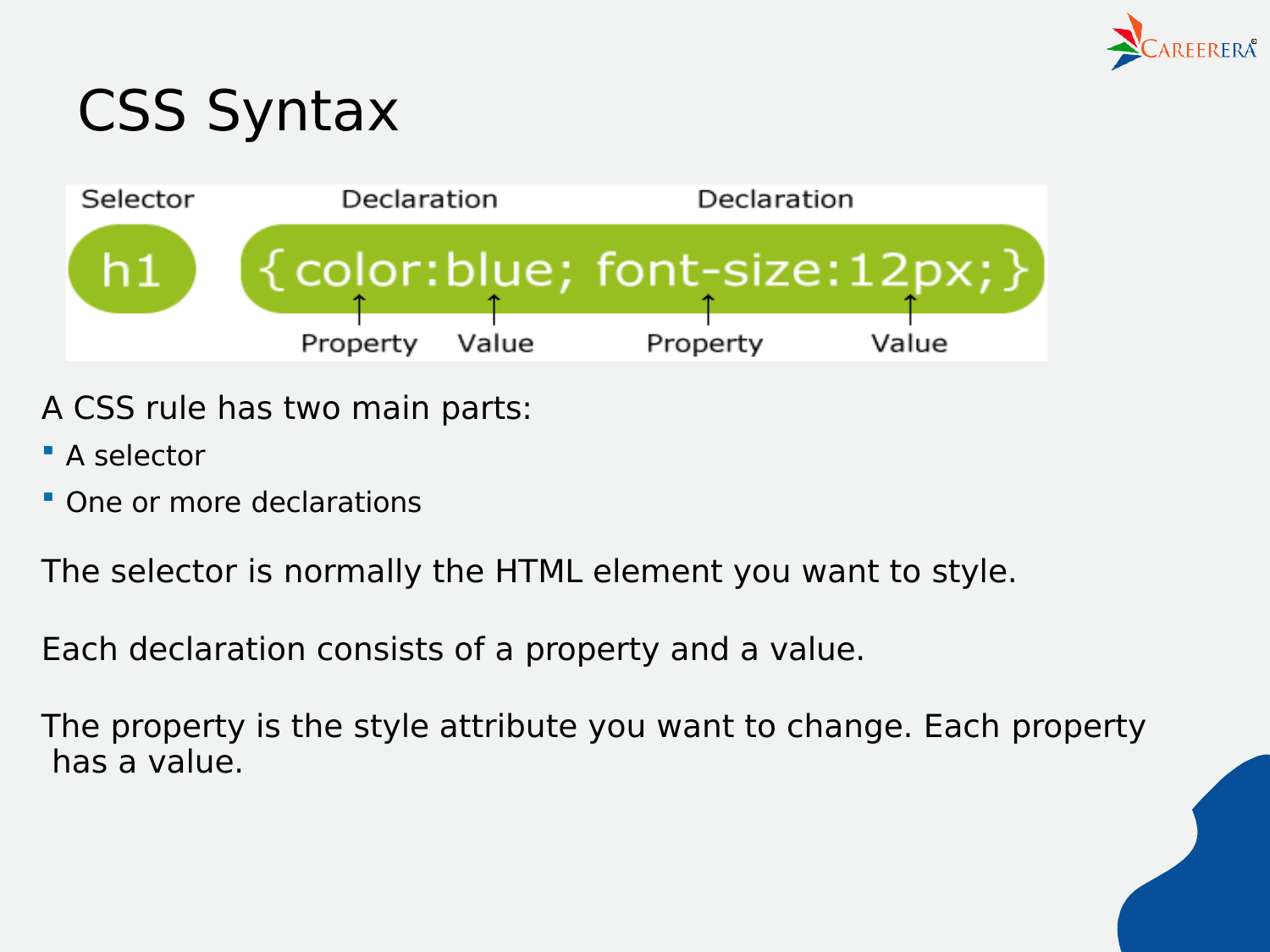

R
# CSS Syntax

A CSS rule has two main parts:
A selector
One or more declarations

The selector is normally the HTML element you want to style.

Each declaration consists of a property and a value.

The property is the style attribute you want to change. Each property  has a value.